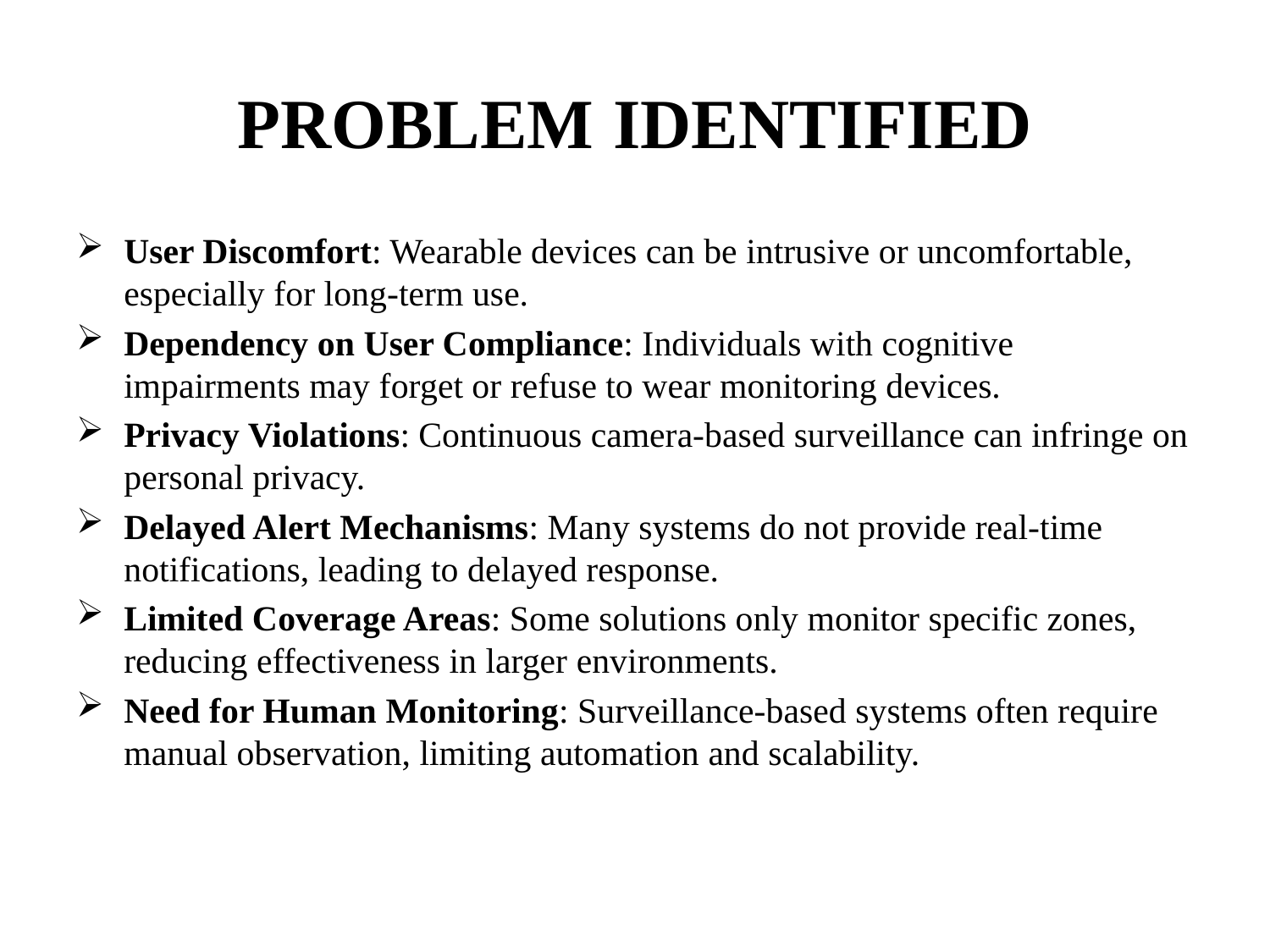

# PROBLEM IDENTIFIED
User Discomfort: Wearable devices can be intrusive or uncomfortable, especially for long-term use.
Dependency on User Compliance: Individuals with cognitive impairments may forget or refuse to wear monitoring devices.
Privacy Violations: Continuous camera-based surveillance can infringe on personal privacy.
Delayed Alert Mechanisms: Many systems do not provide real-time notifications, leading to delayed response.
Limited Coverage Areas: Some solutions only monitor specific zones, reducing effectiveness in larger environments.
Need for Human Monitoring: Surveillance-based systems often require manual observation, limiting automation and scalability.